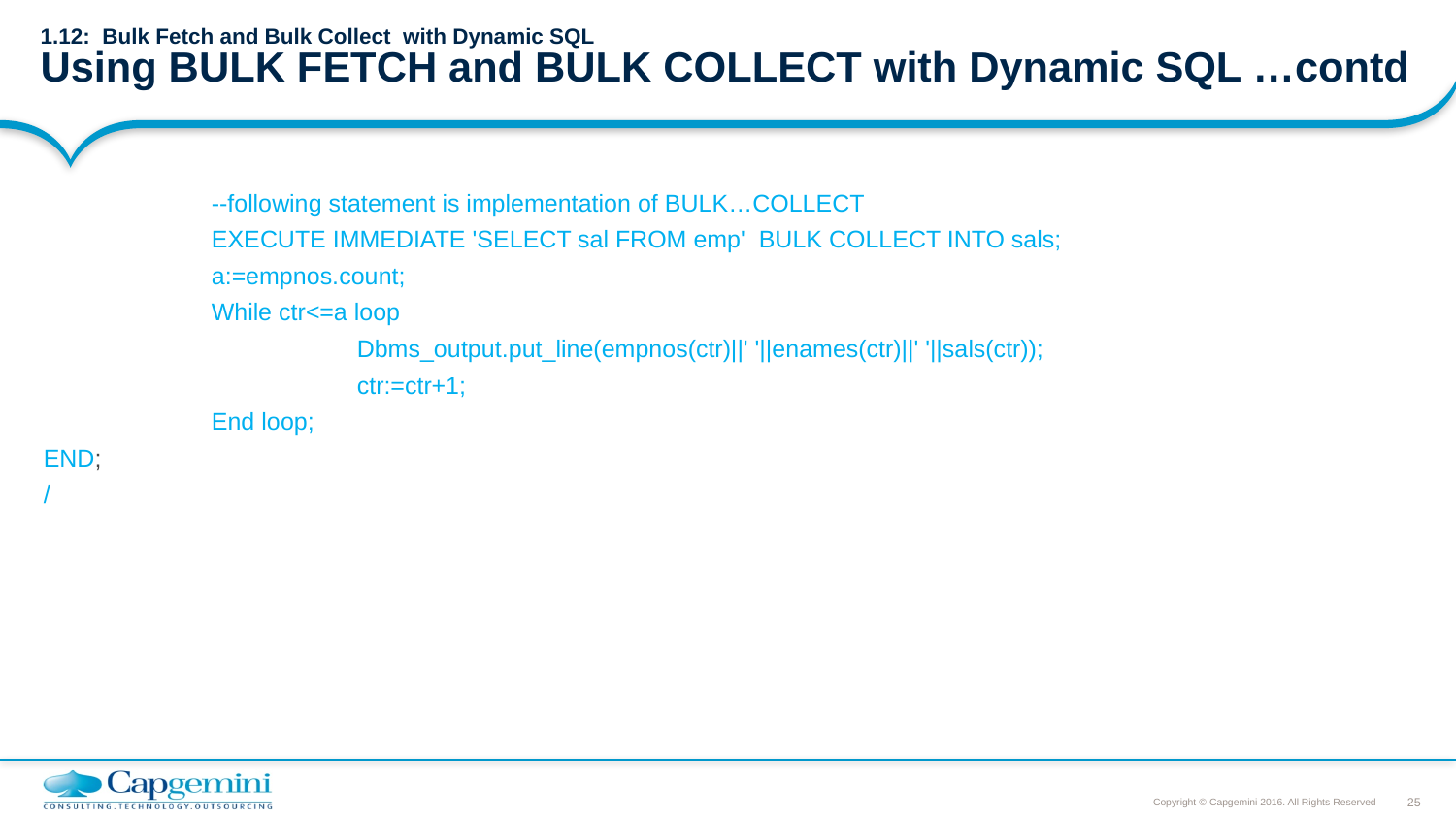

# 1.12:  Bulk Fetch and Bulk Collect  with Dynamic SQL Using BULK FETCH and BULK COLLECT with Dynamic SQL …contd

		--following statement is implementation of BULK…COLLECT
		EXECUTE IMMEDIATE 'SELECT sal FROM emp'  BULK COLLECT INTO sals;
		a:=empnos.count;
 		While ctr<=a loop
 			Dbms_output.put_line(empnos(ctr)||' '||enames(ctr)||' '||sals(ctr));
 			ctr:=ctr+1;
 		End loop;
END;
/